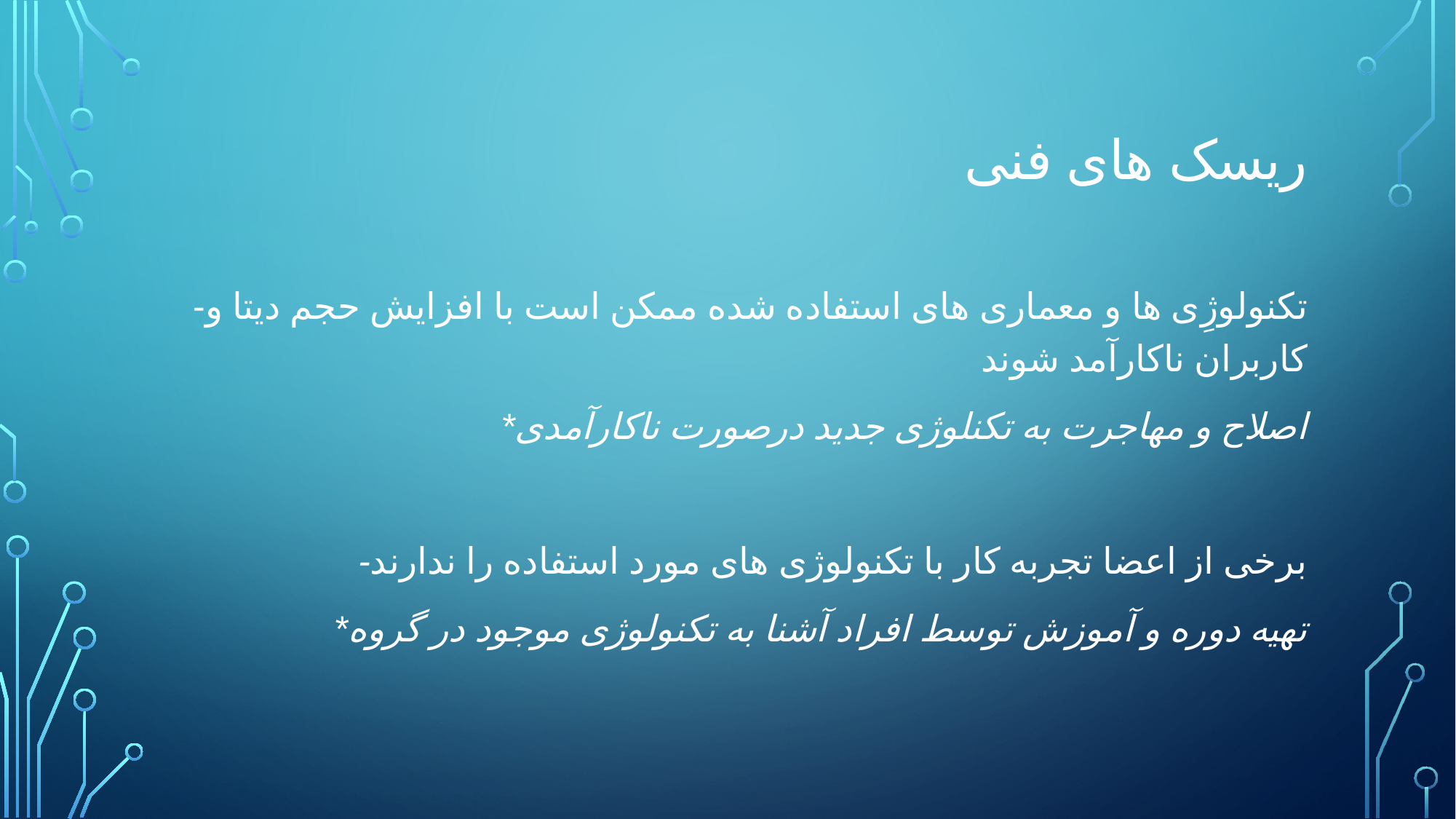

# ریسک های فنی
-تکنولوژِی ها و معماری های استفاده شده ممکن است با افزایش حجم دیتا و کاربران ناکارآمد شوند
*اصلاح و مهاجرت به تکنلوژی جدید درصورت ناکارآمدی

-برخی از اعضا تجربه کار با تکنولوژی های مورد استفاده را ندارند
*تهیه دوره و آموزش توسط افراد آشنا به تکنولوژی موجود در گروه